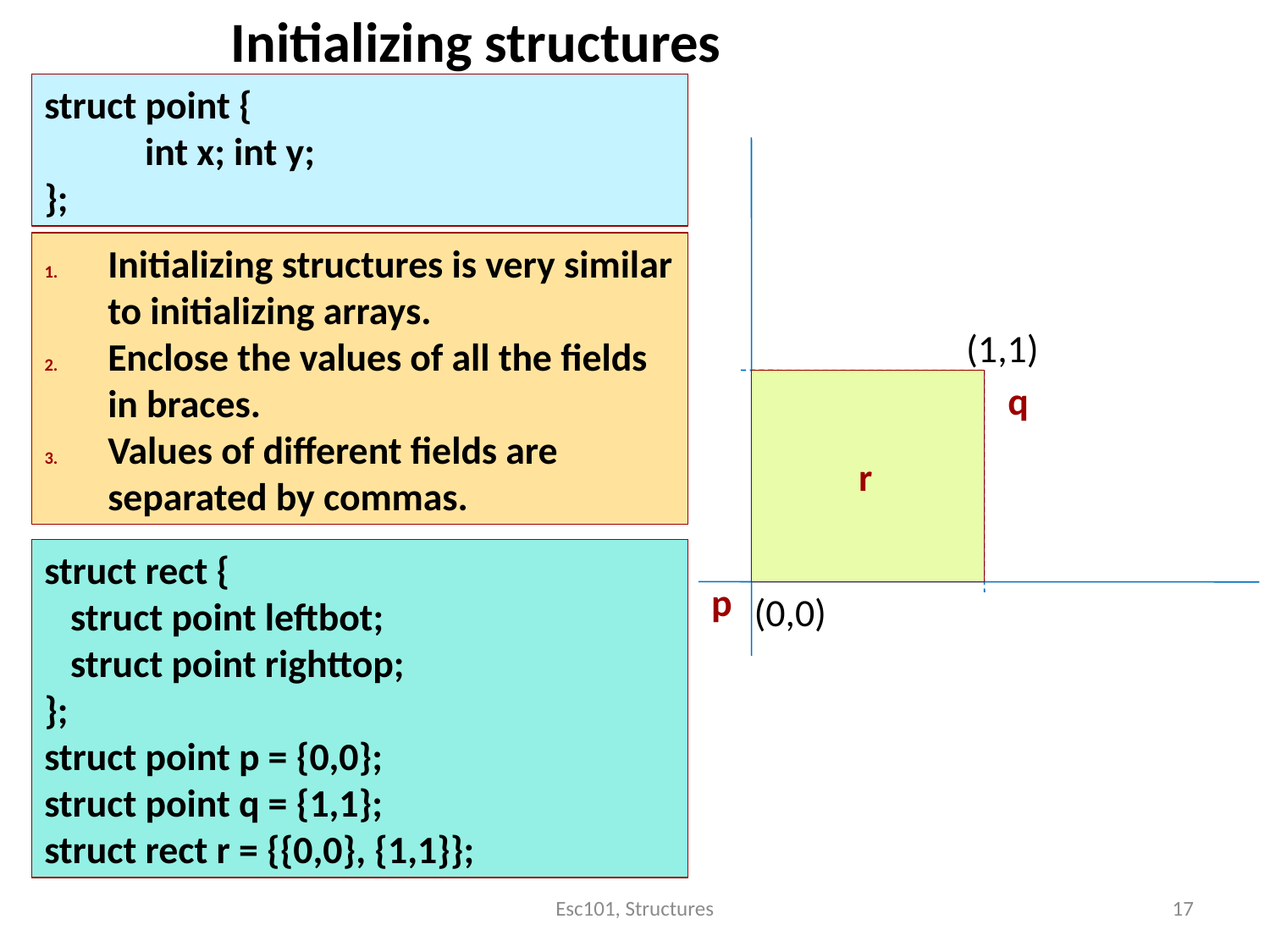

Initializing structures

struct point {
	int x; int y;
};

Initializing structures is very similar to initializing arrays.
Enclose the values of all the fields in braces.
Values of different fields are separated by commas.
(1,1)

q
r
struct rect {
   struct point leftbot;
   struct point righttop;
};
struct point p = {0,0};
struct point q = {1,1};
struct rect r = {{0,0}, {1,1}};
p

(0,0)
Esc101, Structures
17